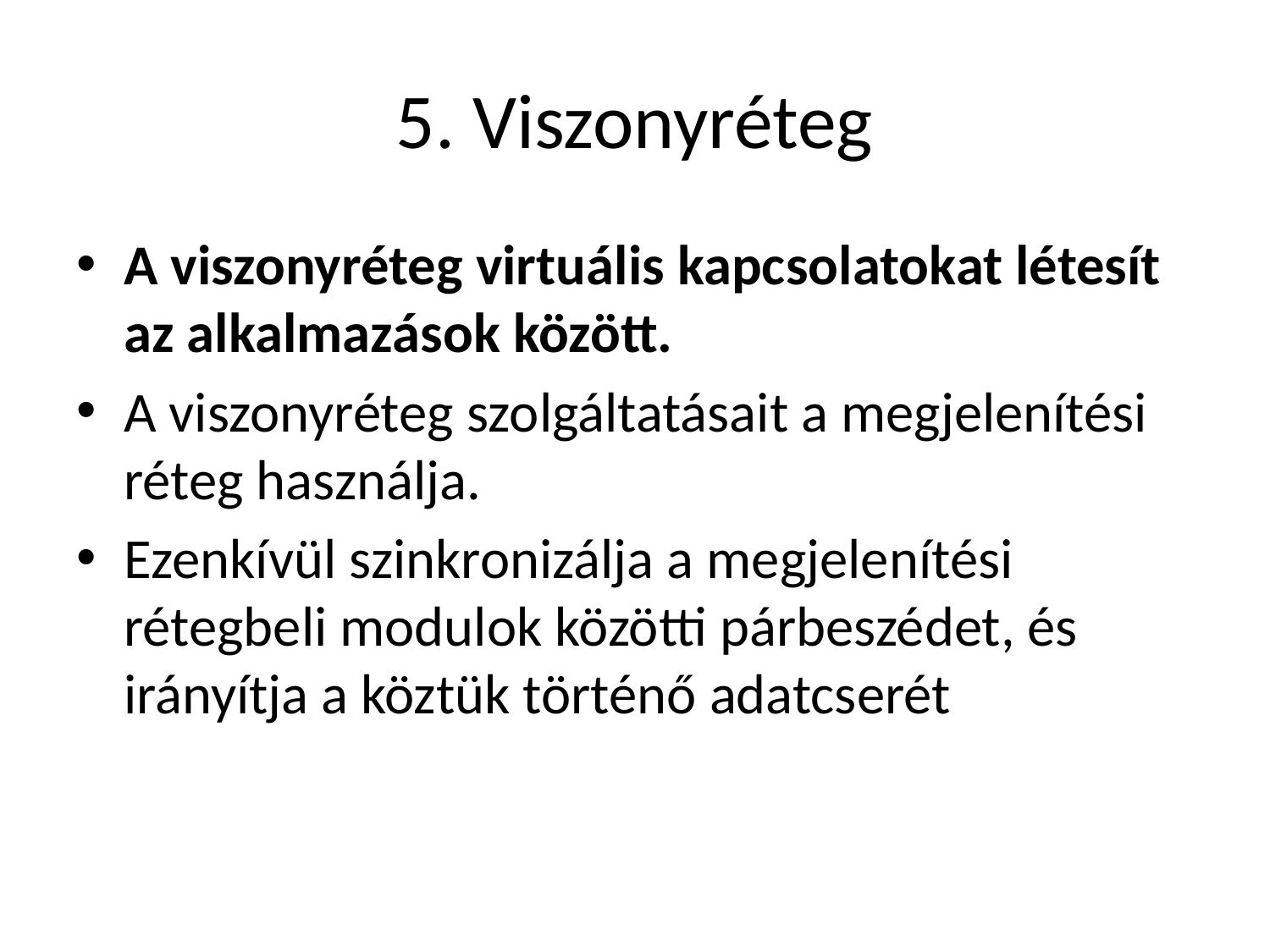

# 5. Viszonyréteg
A viszonyréteg virtuális kapcsolatokat létesít az alkalmazások között.
A viszonyréteg szolgáltatásait a megjelenítési réteg használja.
Ezenkívül szinkronizálja a megjelenítési rétegbeli modulok közötti párbeszédet, és irányítja a köztük történő adatcserét